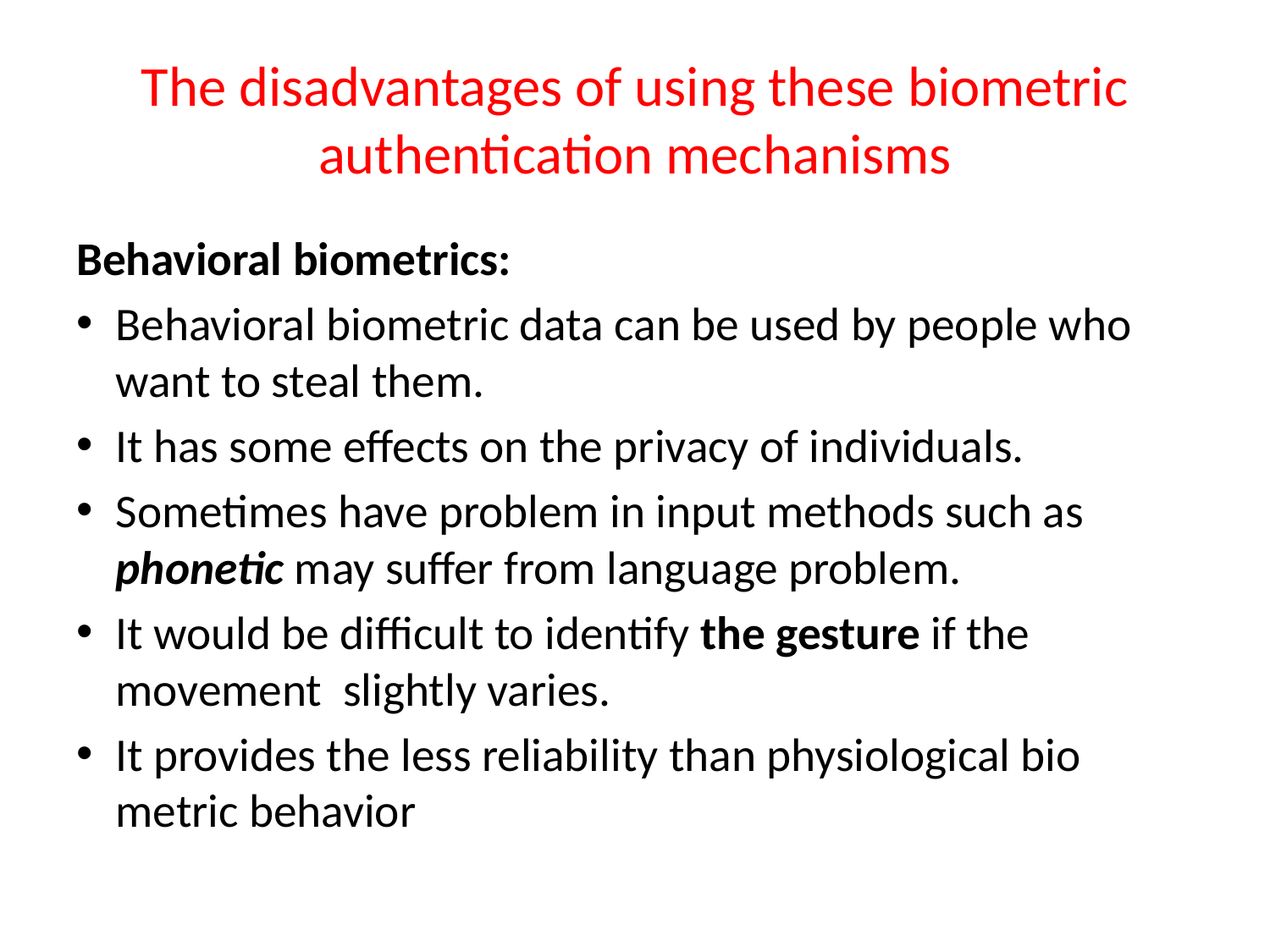

# The disadvantages of using these biometric authentication mechanisms
Behavioral biometrics:
Behavioral biometric data can be used by people who want to steal them.
It has some effects on the privacy of individuals.
Sometimes have problem in input methods such as phonetic may suffer from language problem.
It would be difficult to identify the gesture if the movement  slightly varies.
It provides the less reliability than physiological bio metric behavior